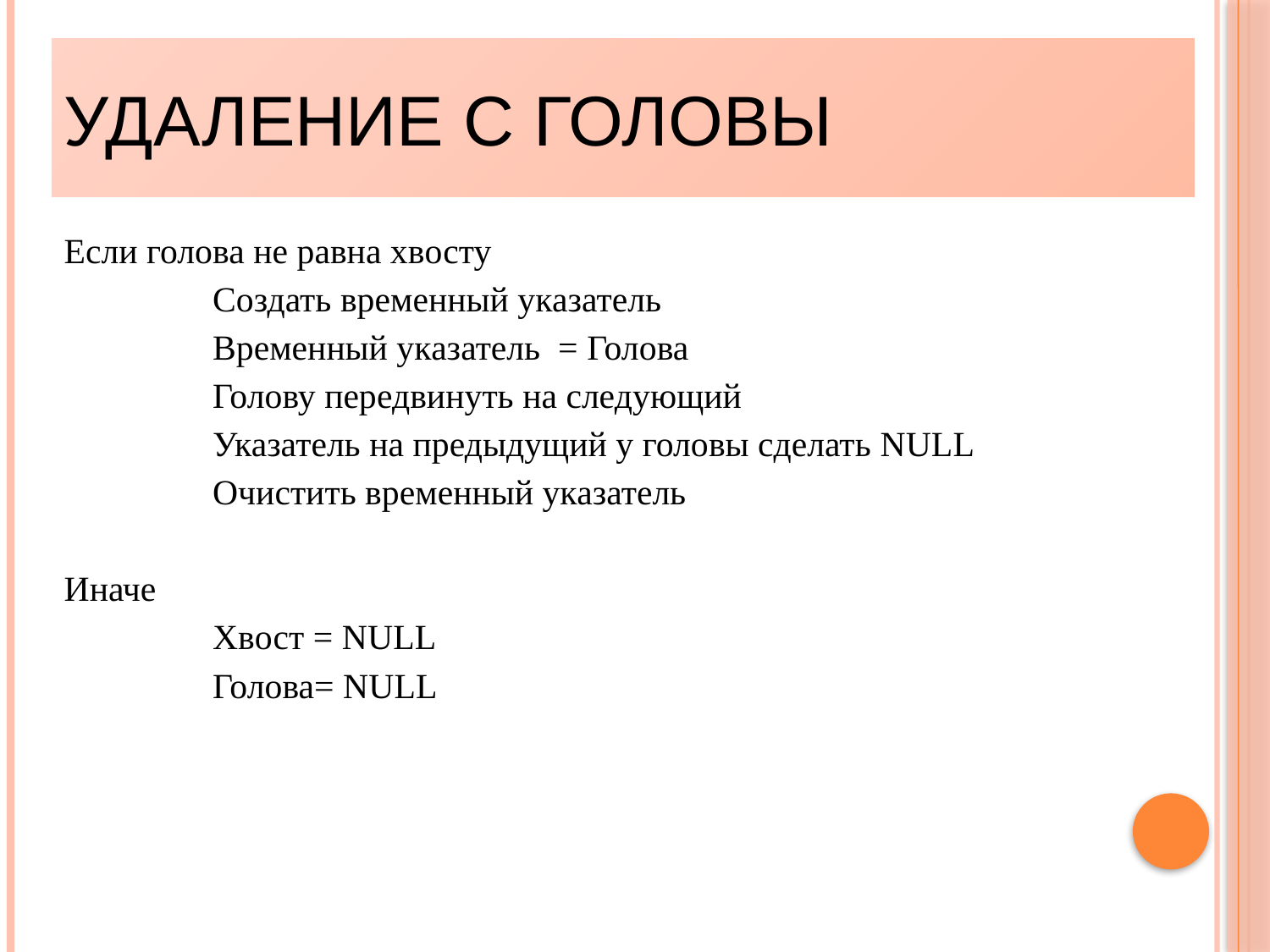

Удаление с головы
Если голова не равна хвосту
		Создать временный указатель
		Временный указатель  = Голова
		Голову передвинуть на следующий
		Указатель на предыдущий у головы сделать NULL
		Очистить временный указатель

Иначе
		Хвост = NULL
		Голова= NULL